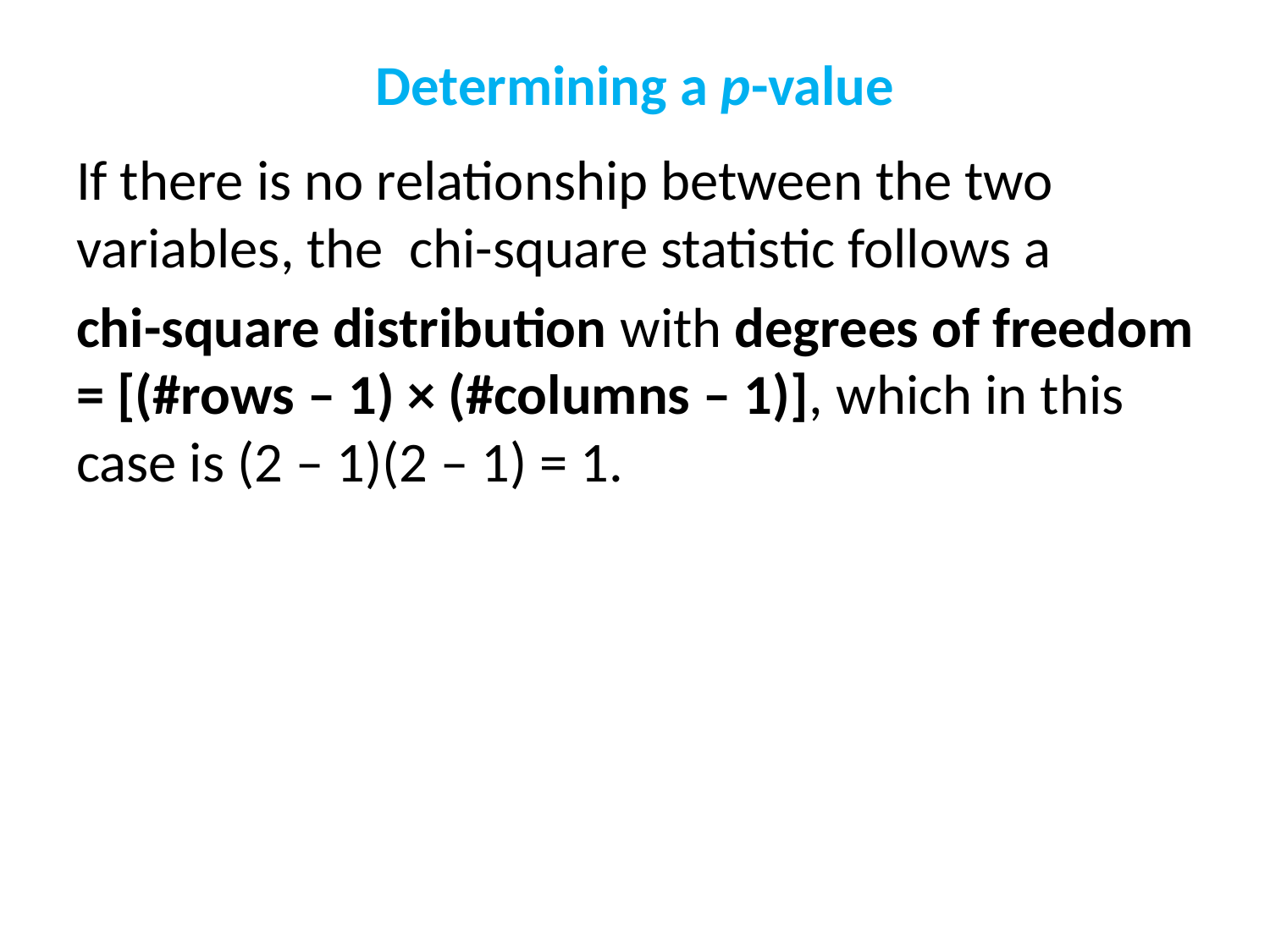

# Determining a p-value
If there is no relationship between the two variables, the  chi-square statistic follows a
chi-square distribution with degrees of freedom = [(#rows – 1) × (#columns – 1)], which in this case is (2 – 1)(2 – 1) = 1.